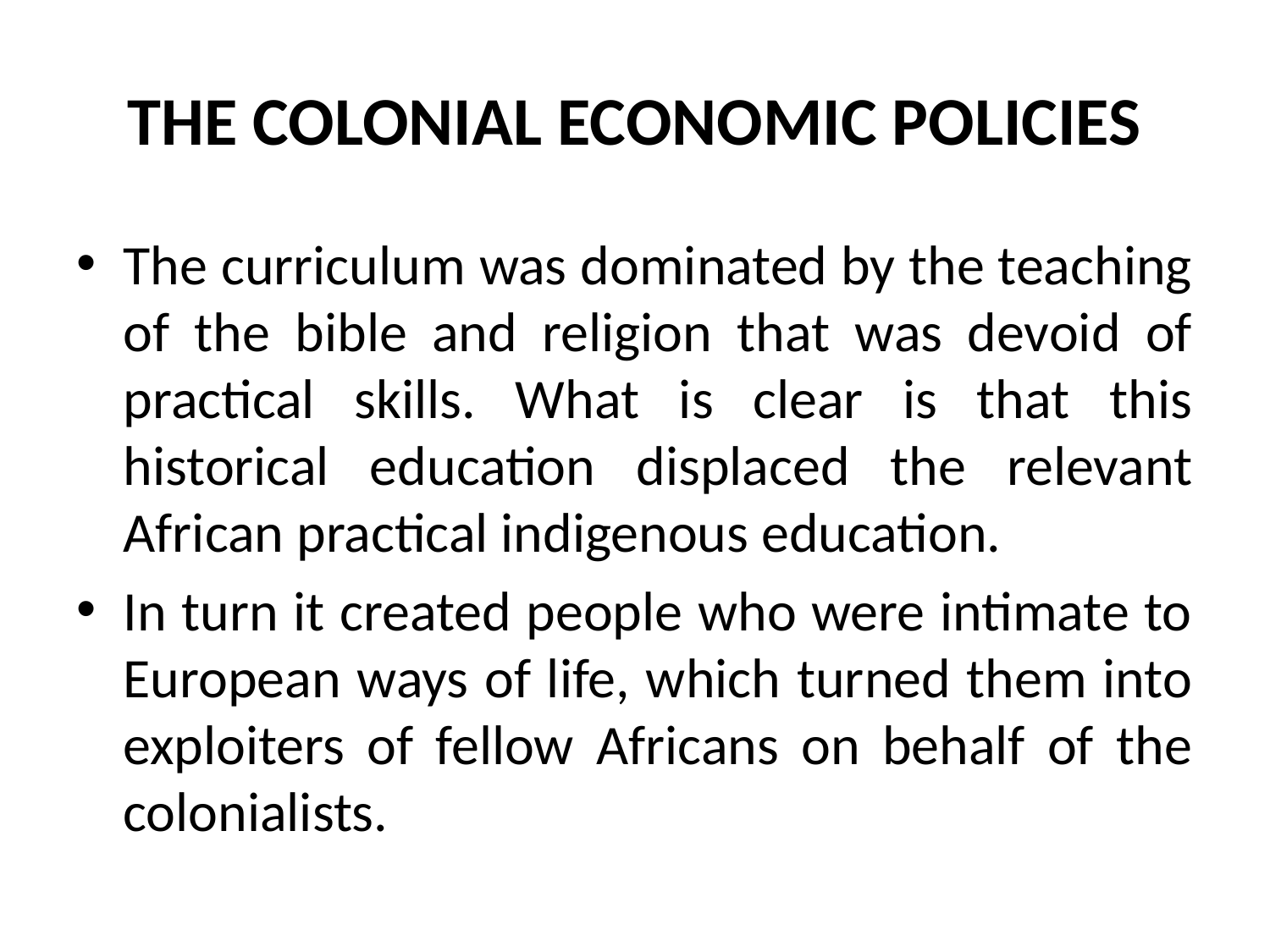

# THE COLONIAL ECONOMIC POLICIES
The curriculum was dominated by the teaching of the bible and religion that was devoid of practical skills. What is clear is that this historical education displaced the relevant African practical indigenous education.
In turn it created people who were intimate to European ways of life, which turned them into exploiters of fellow Africans on behalf of the colonialists.